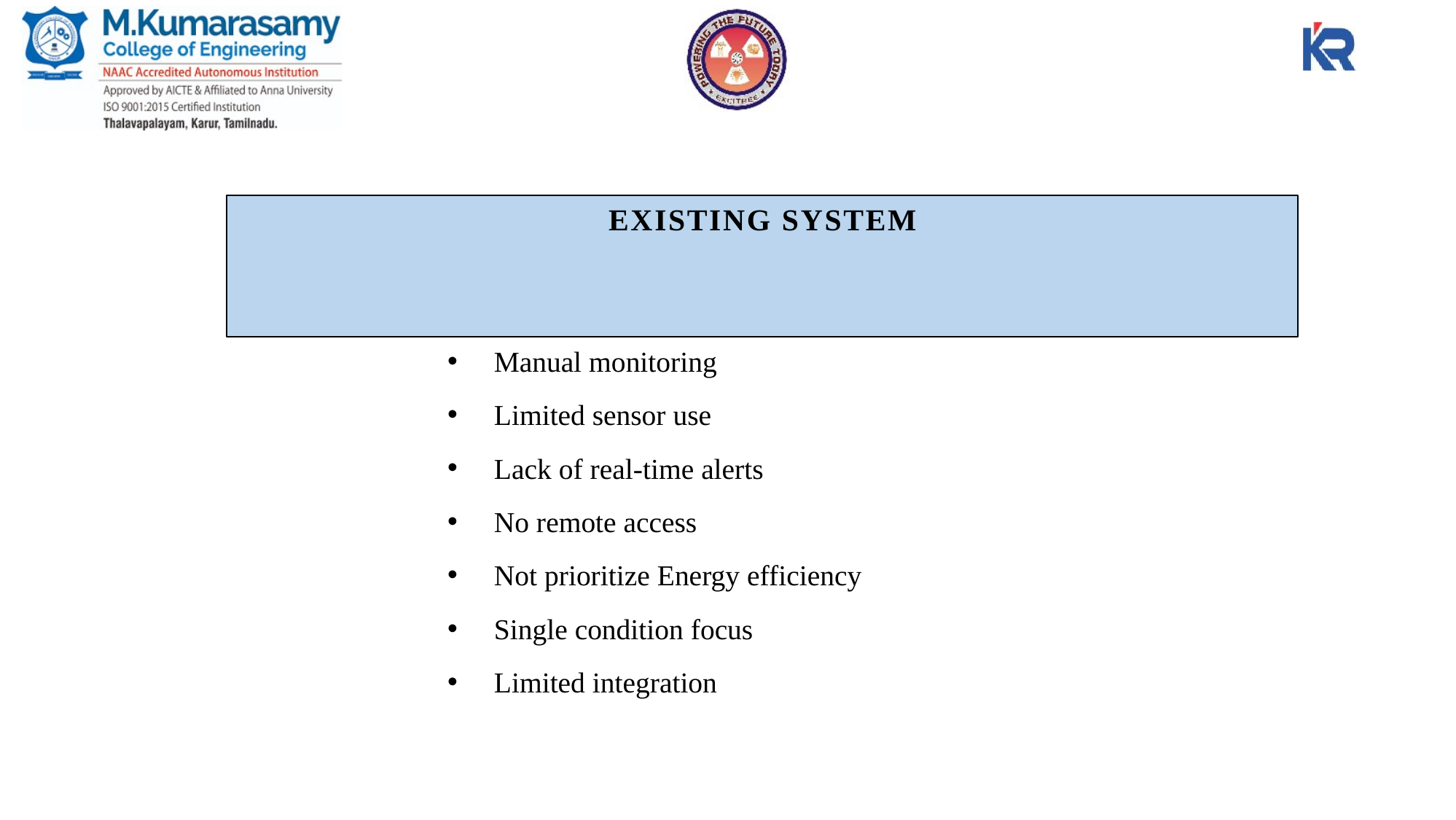

# EXISTING SYSTEM
Manual monitoring
Limited sensor use
Lack of real-time alerts
No remote access
Not prioritize Energy efficiency
Single condition focus
Limited integration